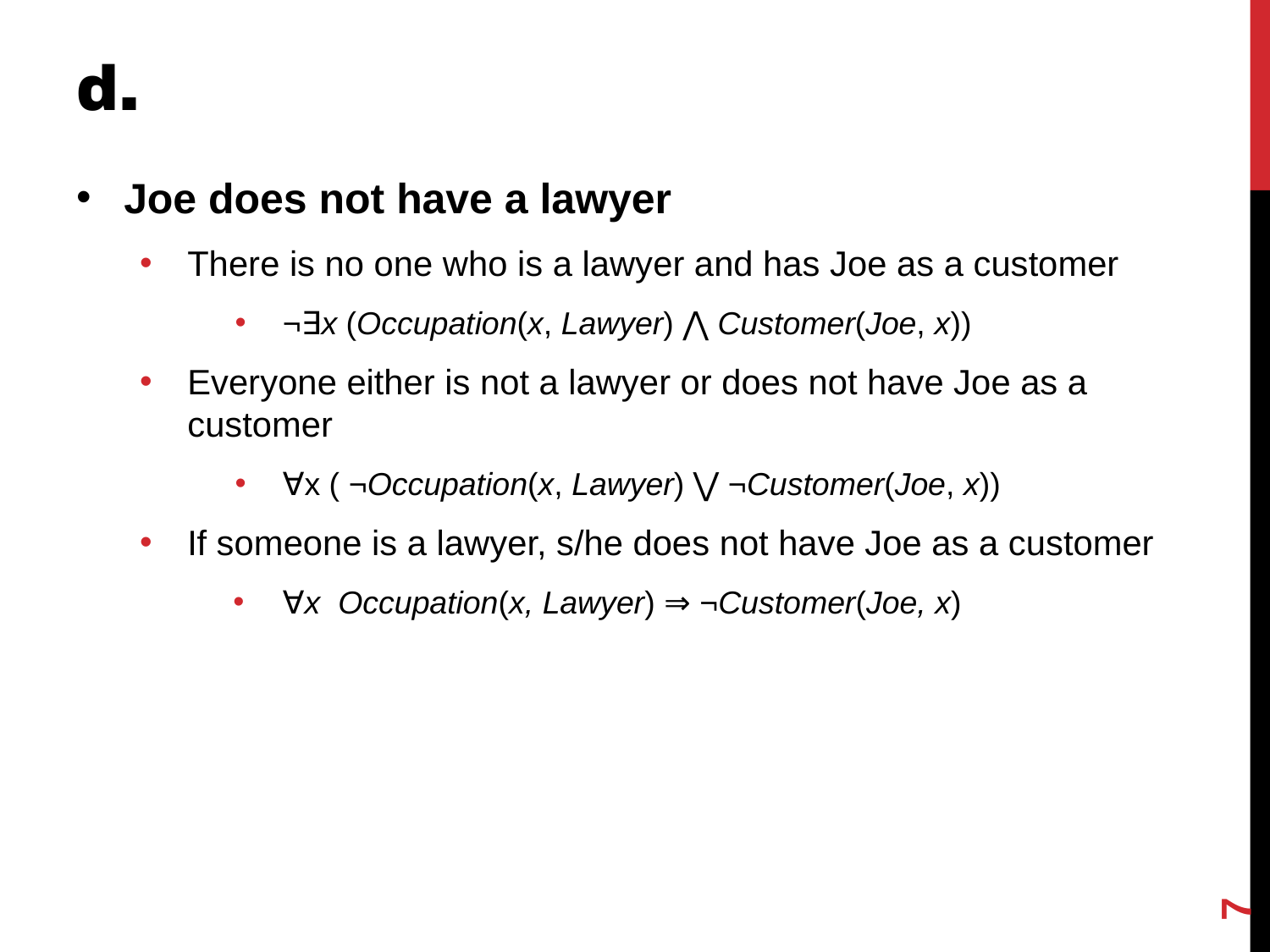

# d.
Joe does not have a lawyer
There is no one who is a lawyer and has Joe as a customer
¬∃x (Occupation(x, Lawyer) ⋀ Customer(Joe, x))
Everyone either is not a lawyer or does not have Joe as a customer
∀x ( ¬Occupation(x, Lawyer) ⋁ ¬Customer(Joe, x))
If someone is a lawyer, s/he does not have Joe as a customer
∀x  Occupation(x, Lawyer) ⇒ ¬Customer(Joe, x)
7